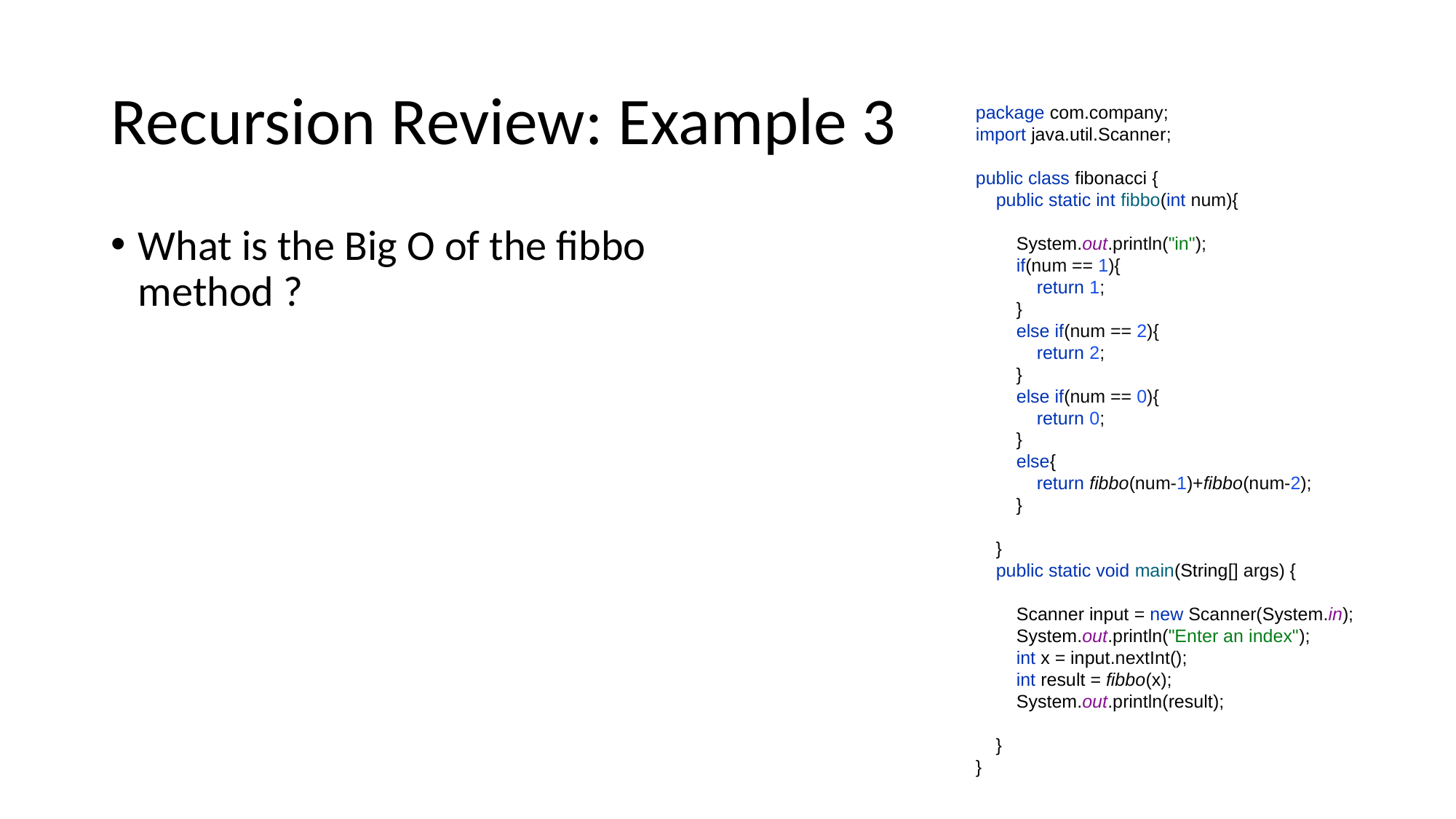

# Recursion Review: Example 3
package com.company;
import java.util.Scanner;
public class fibonacci {
    public static int fibbo(int num){
        System.out.println("in");
        if(num == 1){
            return 1;
        }
        else if(num == 2){
            return 2;
        }
        else if(num == 0){
            return 0;
        }
        else{
            return fibbo(num-1)+fibbo(num-2);
        }
    }
    public static void main(String[] args) {
        Scanner input = new Scanner(System.in);
        System.out.println("Enter an index");
        int x = input.nextInt();
        int result = fibbo(x);
        System.out.println(result);
    }
}
What is the Big O of the fibbo method ?